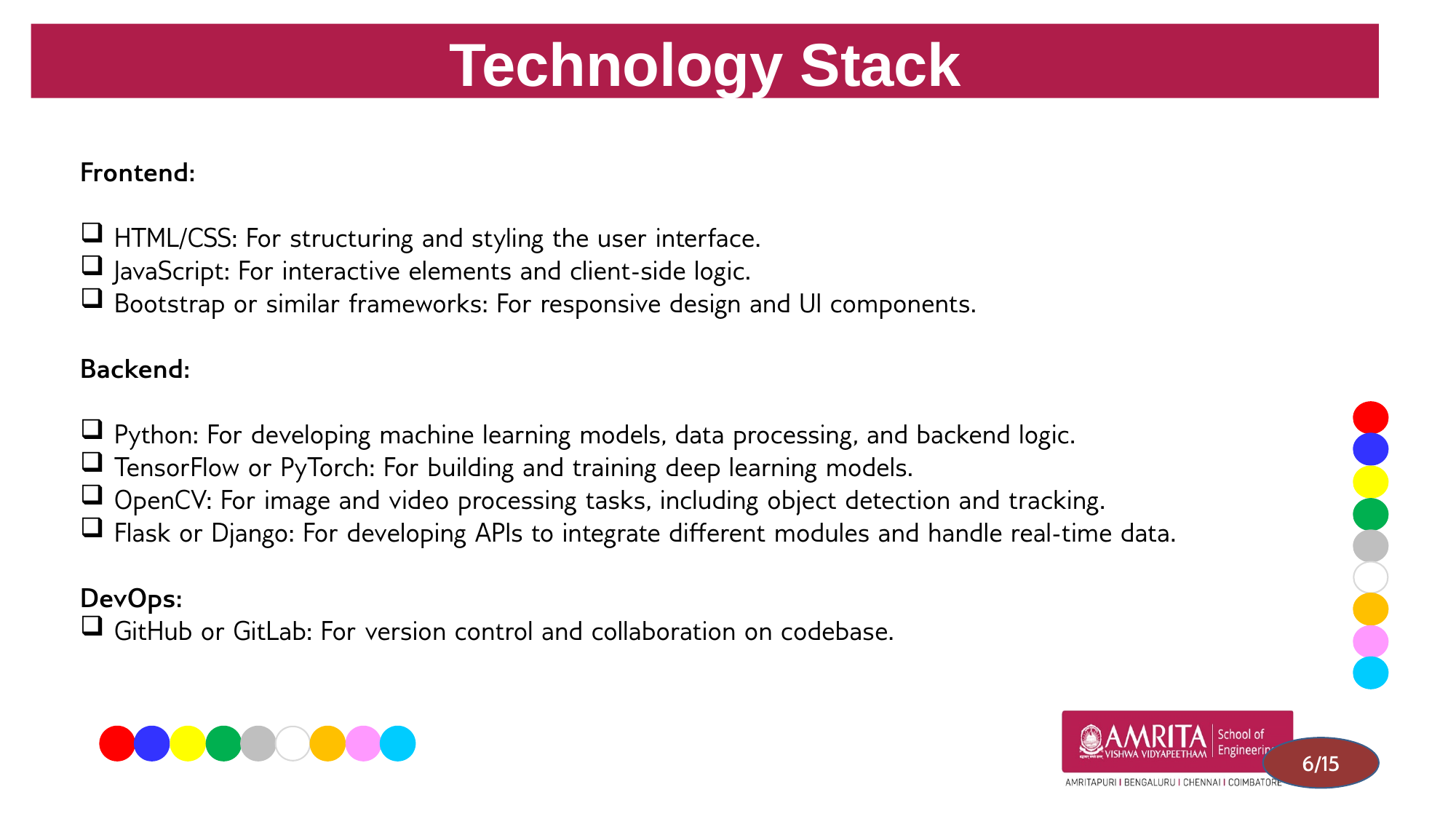

Technology Stack
Frontend:

HTML/CSS: For structuring and styling the user interface.
JavaScript: For interactive elements and client-side logic.
Bootstrap or similar frameworks: For responsive design and UI components.

Backend:

Python: For developing machine learning models, data processing, and backend logic.
TensorFlow or PyTorch: For building and training deep learning models.
OpenCV: For image and video processing tasks, including object detection and tracking.
Flask or Django: For developing APIs to integrate different modules and handle real-time data.

DevOps:
GitHub or GitLab: For version control and collaboration on codebase.
6/15